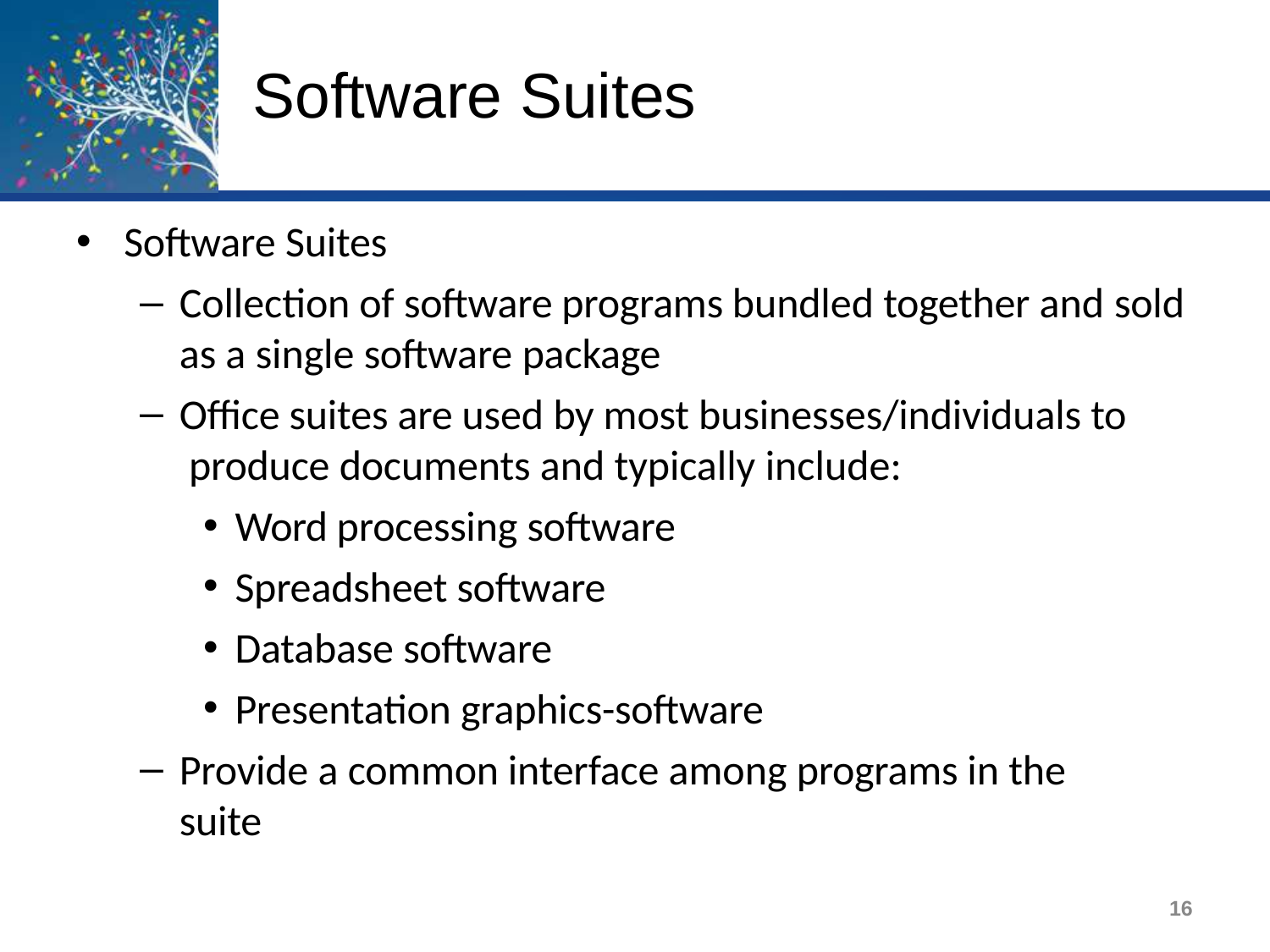

# Software Suites
Software Suites
Collection of software programs bundled together and sold
as a single software package
Office suites are used by most businesses/individuals to  produce documents and typically include:
Word processing software
Spreadsheet software
Database software
Presentation graphics-software
Provide a common interface among programs in the suite
16